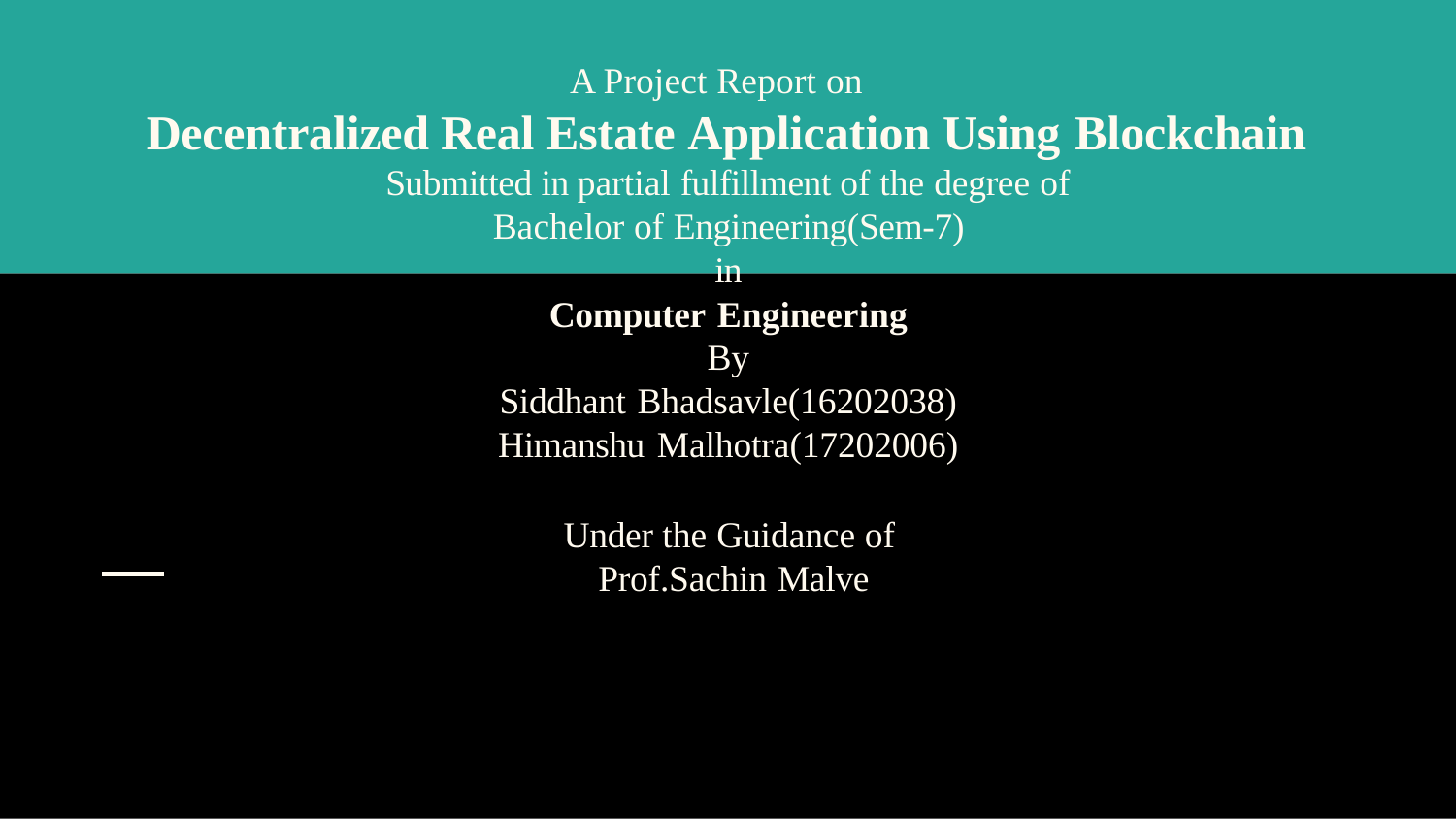

A Project Report on
# Decentralized Real Estate Application Using Blockchain
Submitted in partial fulfillment of the degree of
Bachelor of Engineering(Sem-7)
in
Computer Engineering
By
Siddhant Bhadsavle(16202038)
Himanshu Malhotra(17202006)

Under the Guidance of  Prof.Sachin Malve